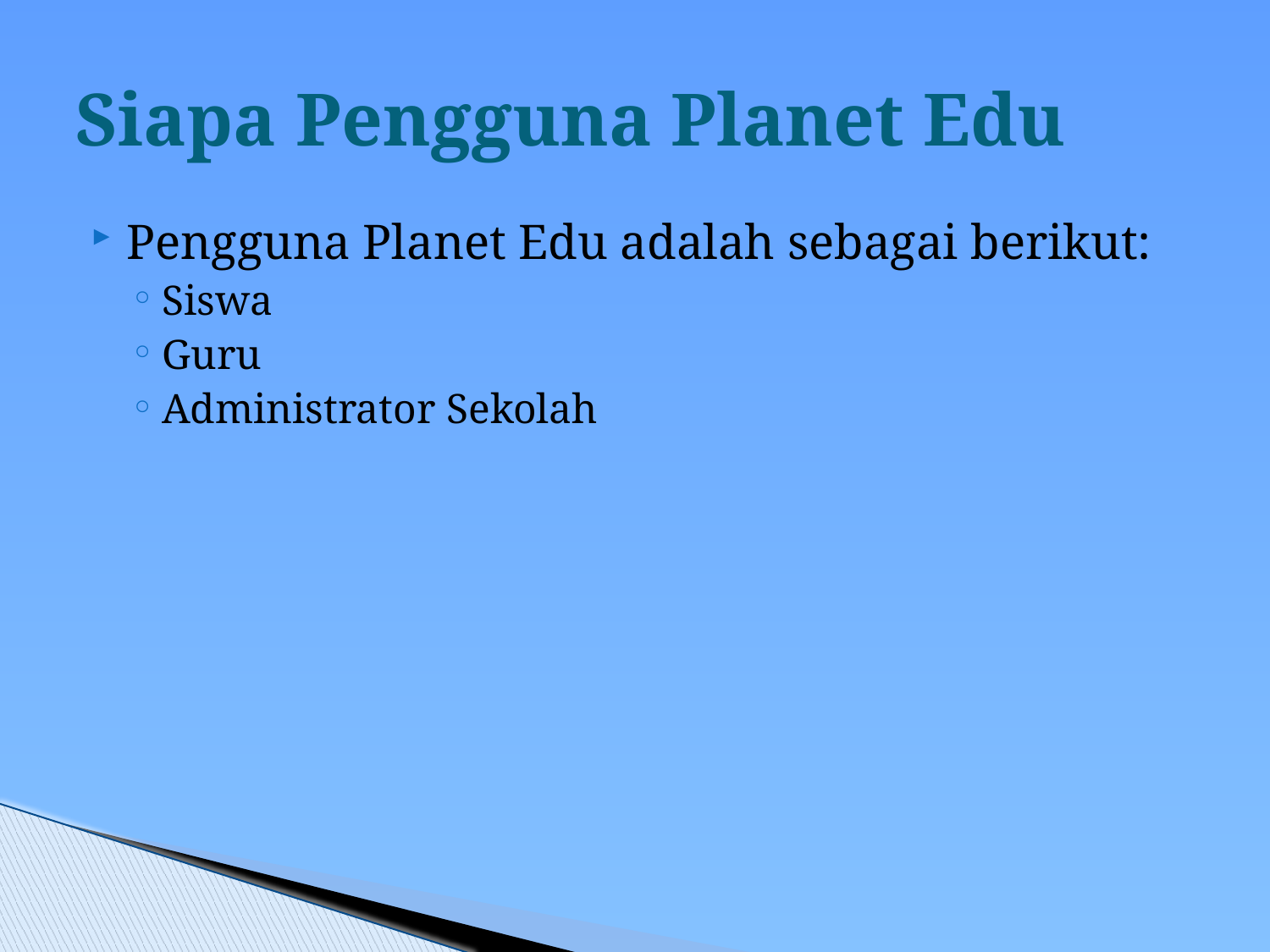

# Siapa Pengguna Planet Edu
Pengguna Planet Edu adalah sebagai berikut:
Siswa
Guru
Administrator Sekolah